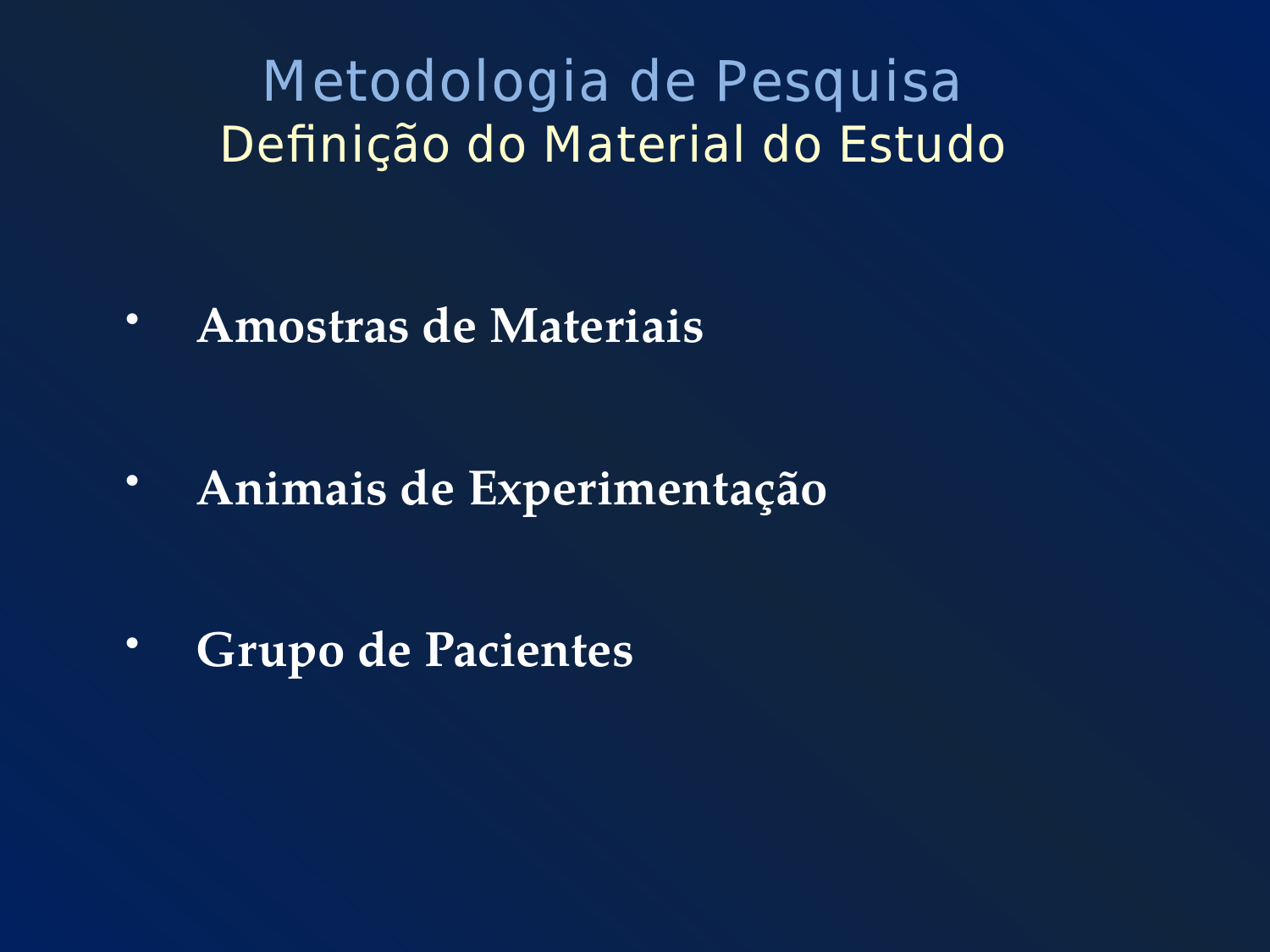

# Metodologia de Pesquisa Definição do Material do Estudo
 Amostras de Materiais

 Animais de Experimentação

 Grupo de Pacientes